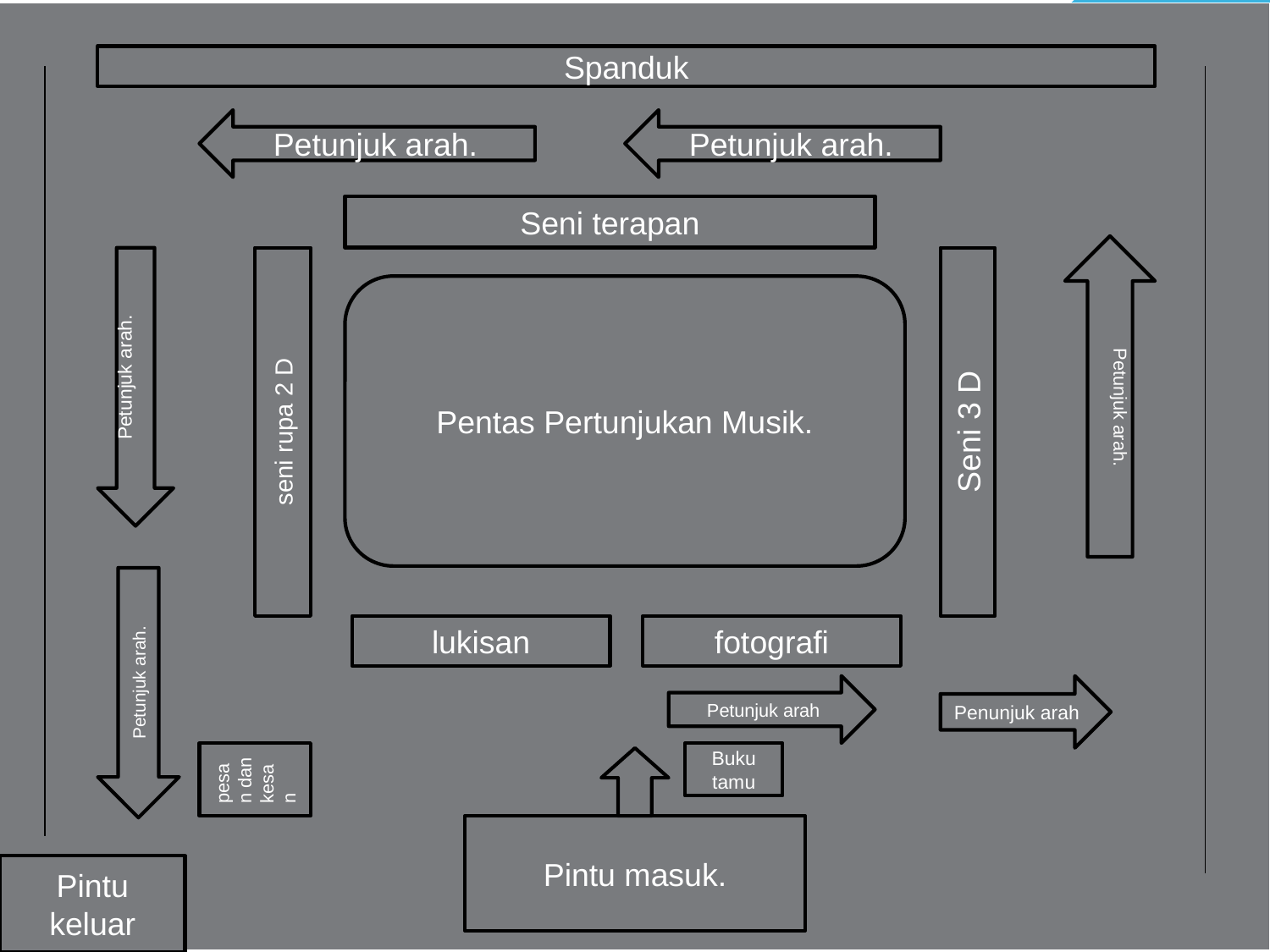

|  |
| --- |
|  |
Spanduk
Petunjuk arah.
Petunjuk arah.
Seni terapan
Petunjuk arah.

Petunjuk arah.

seni rupa 2 D
Seni 3 D
Pentas Pertunjukan Musik.
Petunjuk arah.
lukisan
fotografi
Petunjuk arah
Penunjuk arah
pesan dan kesan
Buku tamu

Pintu masuk.
Pintu keluar